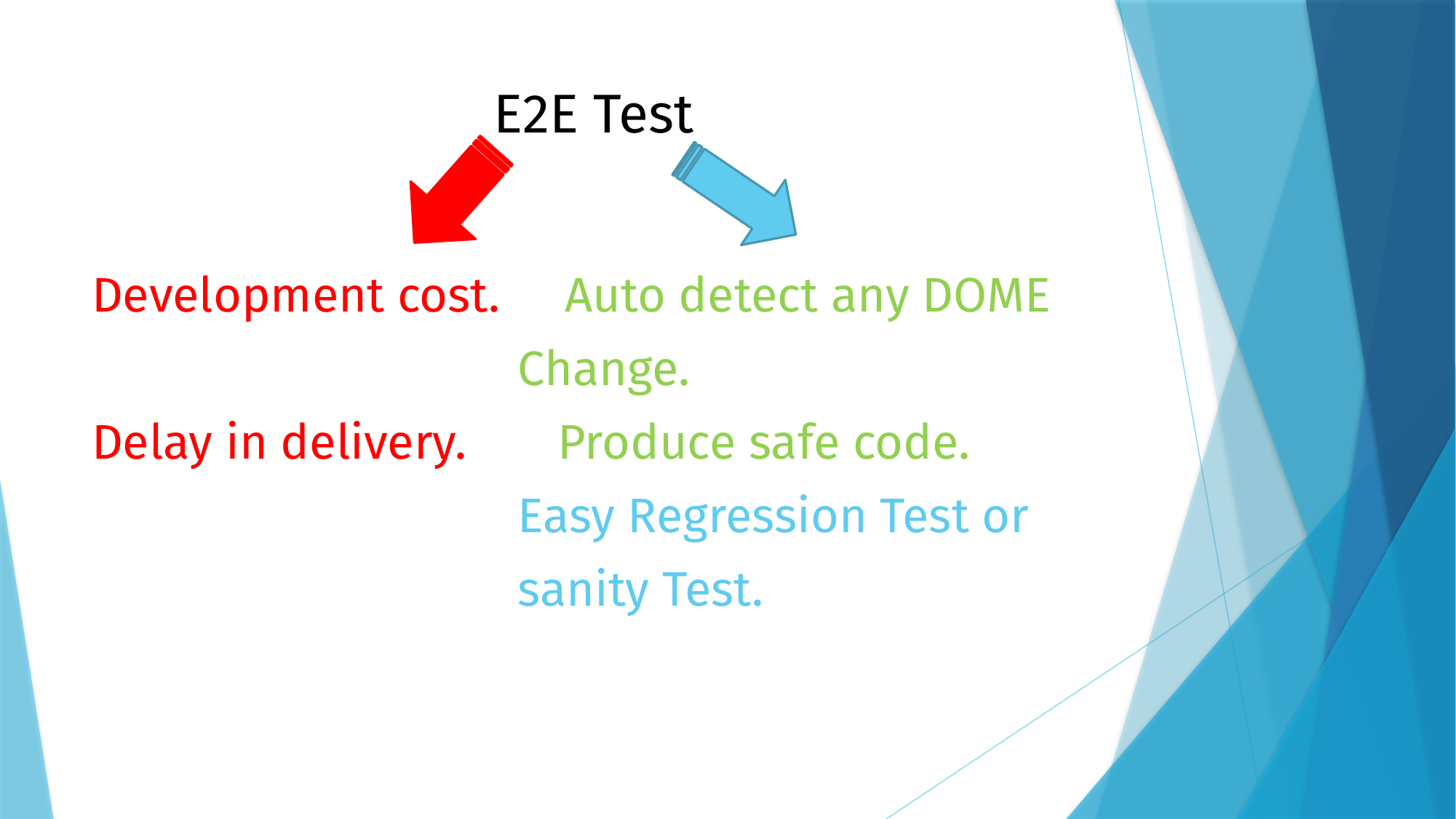

# E2E Test

Development cost.     Auto detect any DOME
                                 Change.
Delay in delivery.       Produce safe code.
                                 Easy Regression Test or
                                 sanity Test.